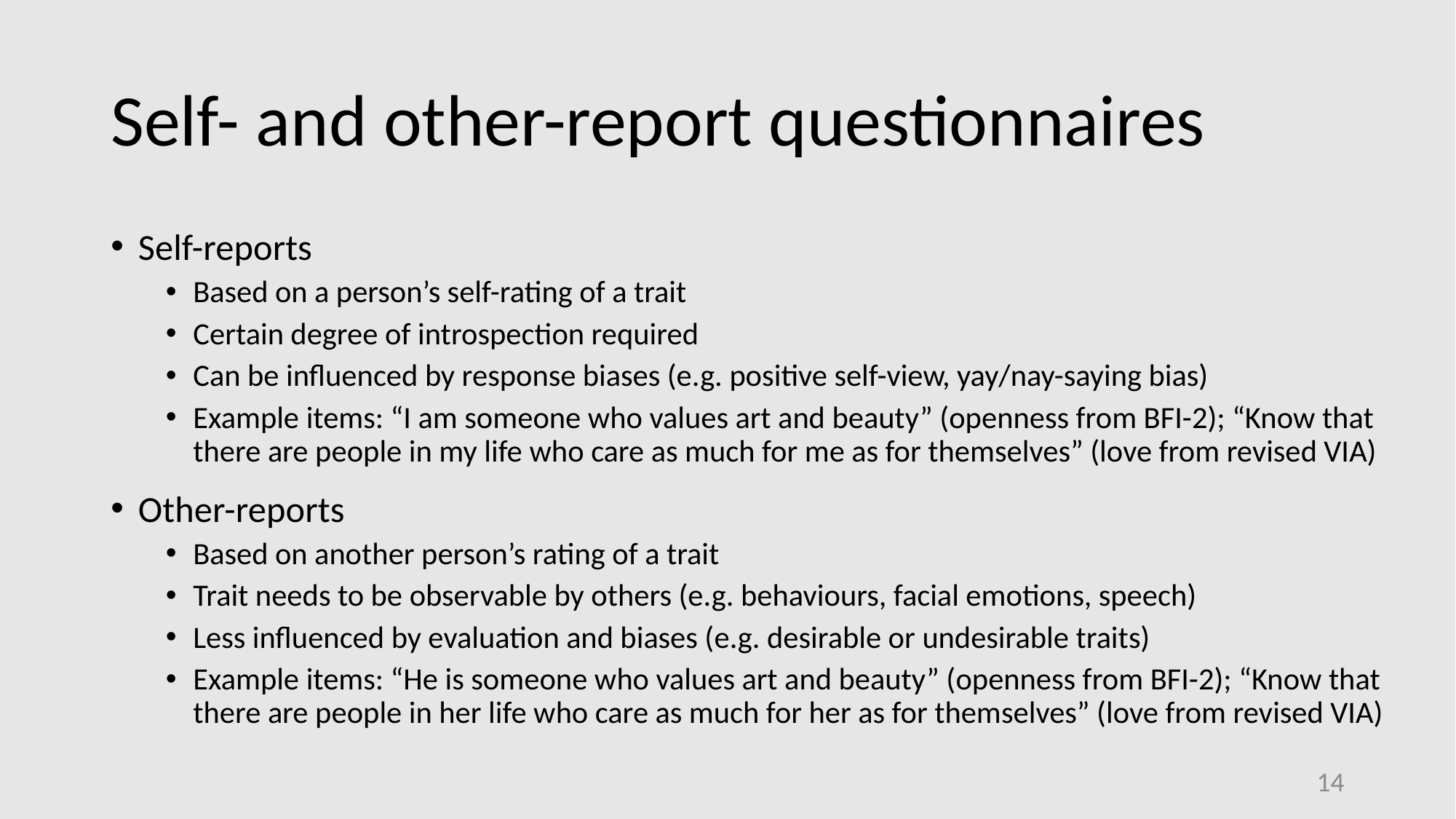

# Self- and other-report questionnaires
Self-reports
Based on a person’s self-rating of a trait
Certain degree of introspection required
Can be influenced by response biases (e.g. positive self-view, yay/nay-saying bias)
Example items: “I am someone who values art and beauty” (openness from BFI-2); “Know that there are people in my life who care as much for me as for themselves” (love from revised VIA)
Other-reports
Based on another person’s rating of a trait
Trait needs to be observable by others (e.g. behaviours, facial emotions, speech)
Less influenced by evaluation and biases (e.g. desirable or undesirable traits)
Example items: “He is someone who values art and beauty” (openness from BFI-2); “Know that there are people in her life who care as much for her as for themselves” (love from revised VIA)

14